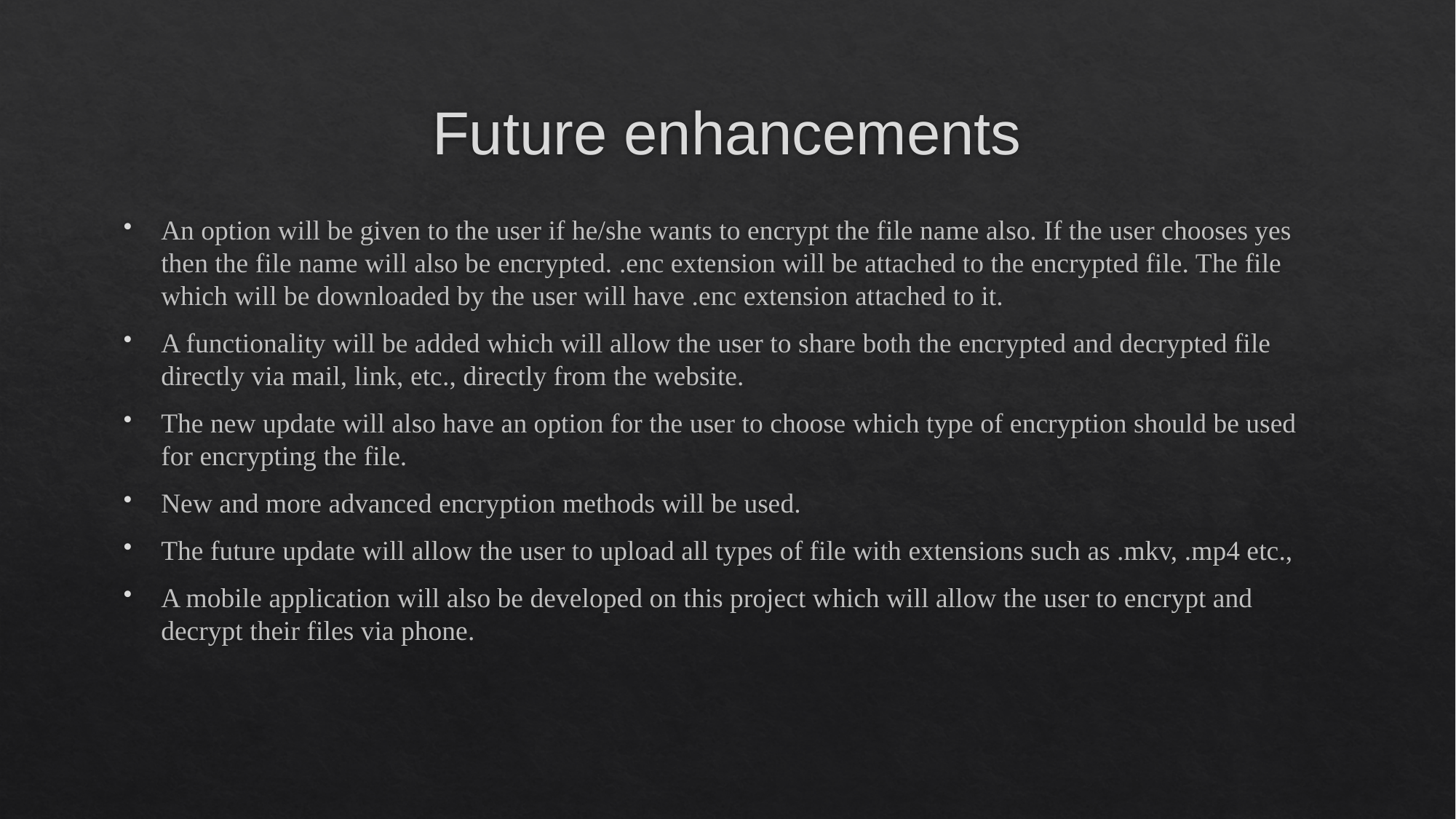

# Future enhancements
An option will be given to the user if he/she wants to encrypt the file name also. If the user chooses yes then the file name will also be encrypted. .enc extension will be attached to the encrypted file. The file which will be downloaded by the user will have .enc extension attached to it.
A functionality will be added which will allow the user to share both the encrypted and decrypted file directly via mail, link, etc., directly from the website.
The new update will also have an option for the user to choose which type of encryption should be used for encrypting the file.
New and more advanced encryption methods will be used.
The future update will allow the user to upload all types of file with extensions such as .mkv, .mp4 etc.,
A mobile application will also be developed on this project which will allow the user to encrypt and decrypt their files via phone.